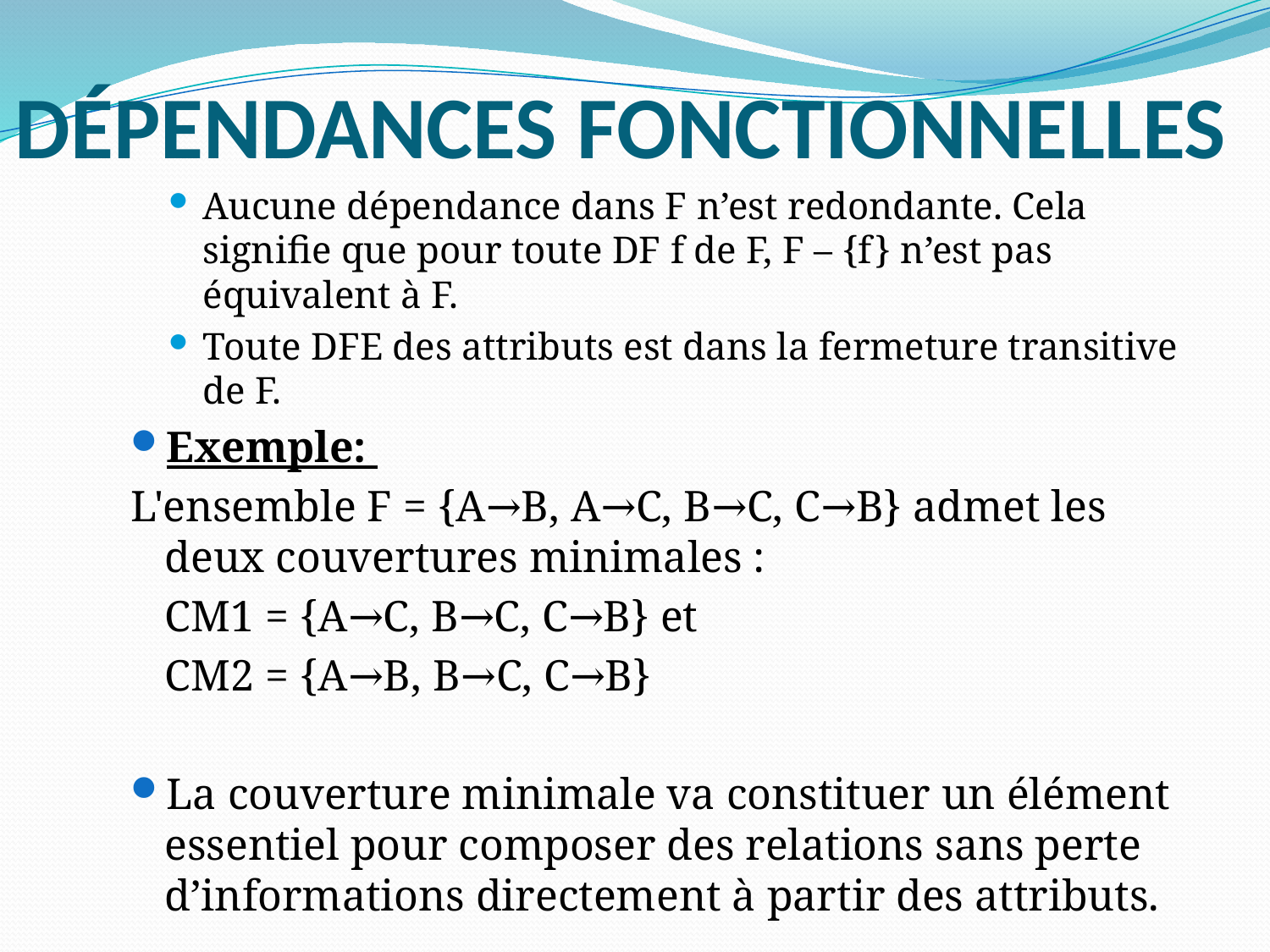

# Dépendances Fonctionnelles
Aucune dépendance dans F n’est redondante. Cela signifie que pour toute DF f de F, F – {f} n’est pas équivalent à F.
Toute DFE des attributs est dans la fermeture transitive de F.
Exemple:
L'ensemble F = {A→B, A→C, B→C, C→B} admet les deux couvertures minimales :
	CM1 = {A→C, B→C, C→B} et
	CM2 = {A→B, B→C, C→B}

La couverture minimale va constituer un élément essentiel pour composer des relations sans perte d’informations directement à partir des attributs.